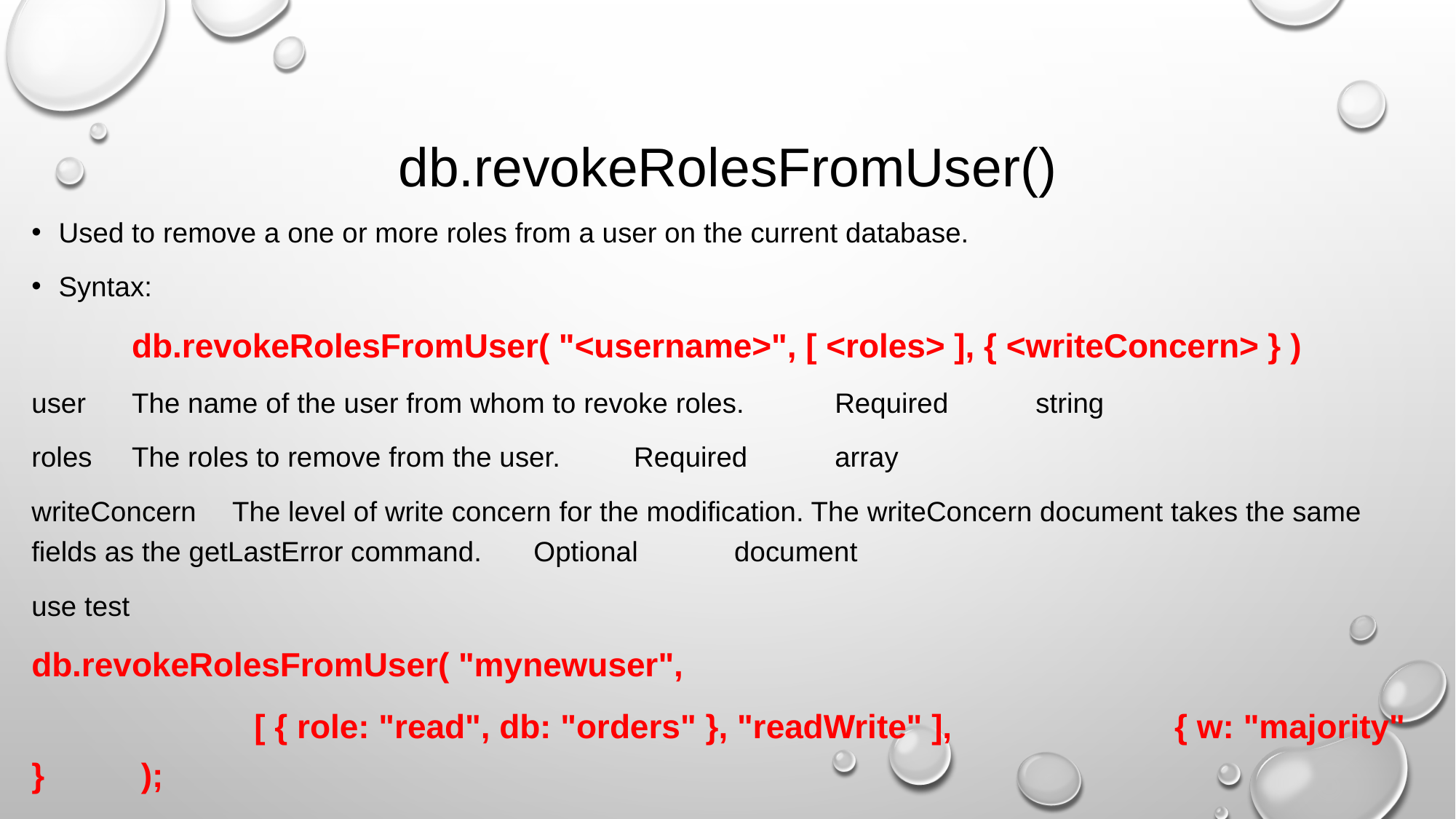

# db.revokeRolesFromUser()
Used to remove a one or more roles from a user on the current database.
Syntax:
		db.revokeRolesFromUser( "<username>", [ <roles> ], { <writeConcern> } )
user	The name of the user from whom to revoke roles.	Required	string
roles	The roles to remove from the user.	Required	array
writeConcern	The level of write concern for the modification. The writeConcern document takes the same fields as the getLastError command.	Optional	document
use test
db.revokeRolesFromUser( "mynewuser",
                        [ { role: "read", db: "orders" }, "readWrite" ],                        { w: "majority" }	 );